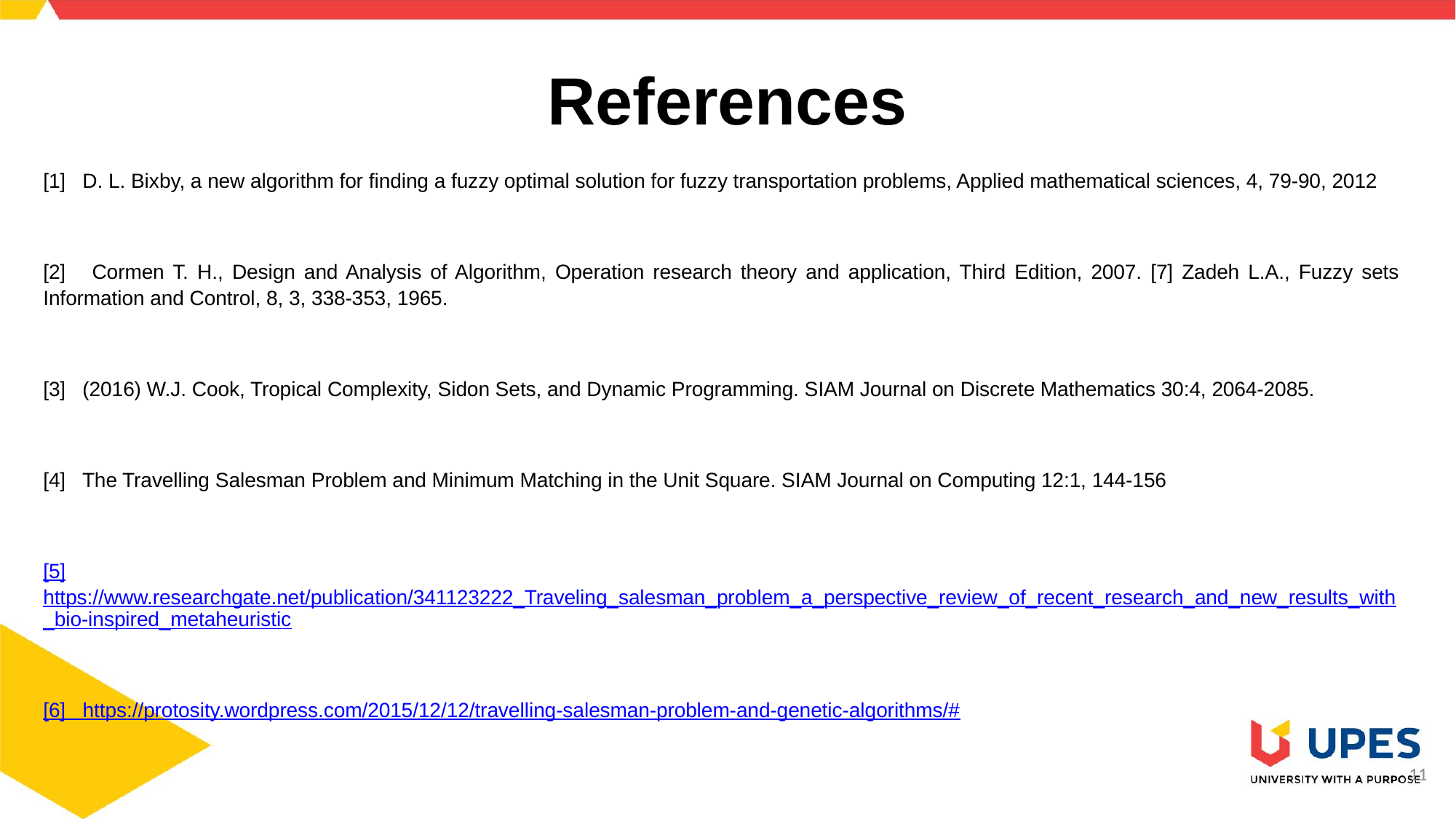

# References
[1]   D. L. Bixby, a new algorithm for finding a fuzzy optimal solution for fuzzy transportation problems, Applied mathematical sciences, 4, 79-90, 2012

[2]   Cormen T. H., Design and Analysis of Algorithm, Operation research theory and application, Third Edition, 2007. [7] Zadeh L.A., Fuzzy sets Information and Control, 8, 3, 338-353, 1965.

[3]   (2016) W.J. Cook, Tropical Complexity, Sidon Sets, and Dynamic Programming. SIAM Journal on Discrete Mathematics 30:4, 2064-2085.

[4]   The Travelling Salesman Problem and Minimum Matching in the Unit Square. SIAM Journal on Computing 12:1, 144-156

[5]https://www.researchgate.net/publication/341123222_Traveling_salesman_problem_a_perspective_review_of_recent_research_and_new_results_with_bio-inspired_metaheuristic

[6]   https://protosity.wordpress.com/2015/12/12/travelling-salesman-problem-and-genetic-algorithms/#

11